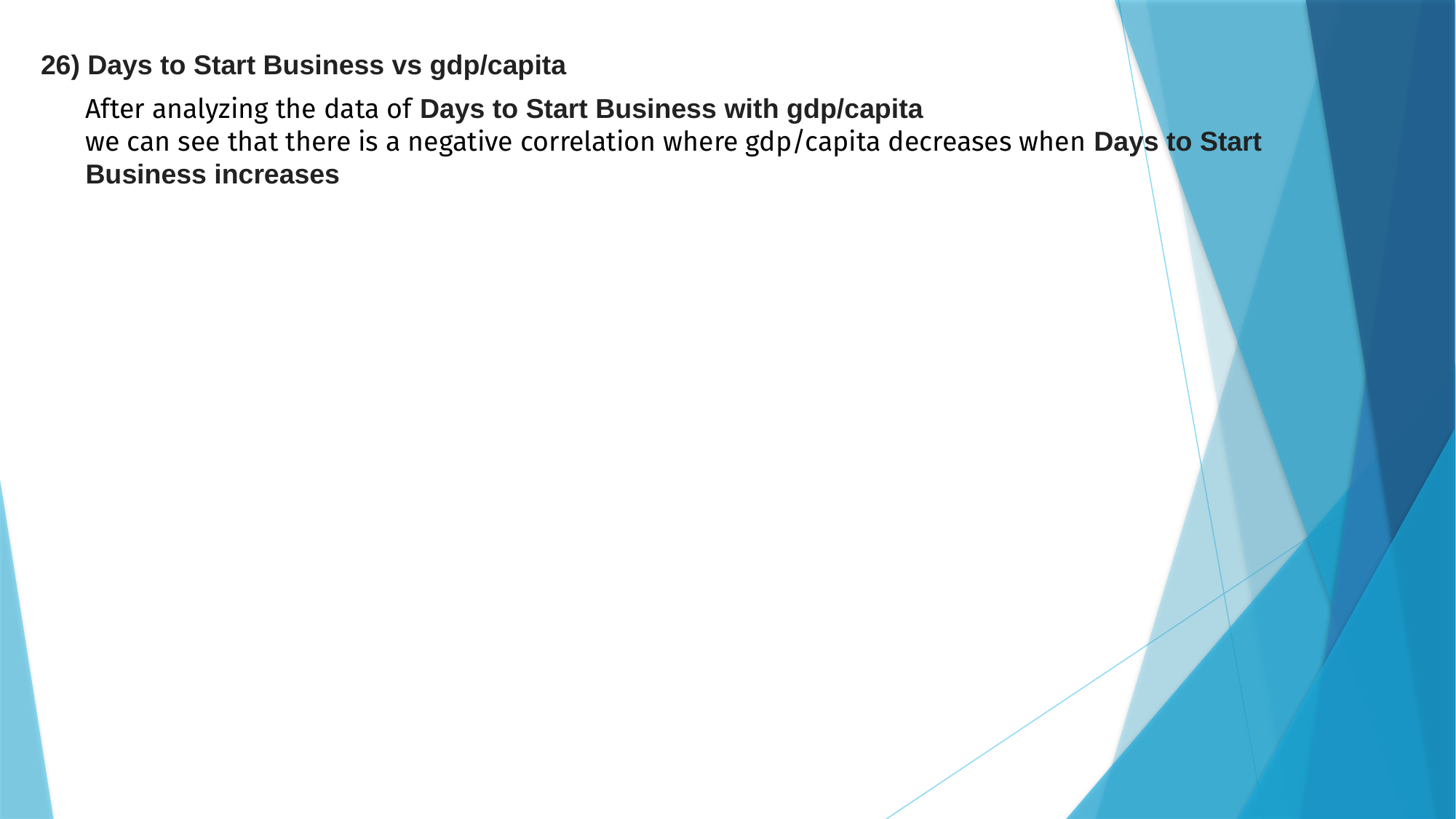

26) Days to Start Business vs gdp/capita
After analyzing the data of Days to Start Business with gdp/capita
we can see that there is a negative correlation where gdp/capita decreases when Days to Start Business increases